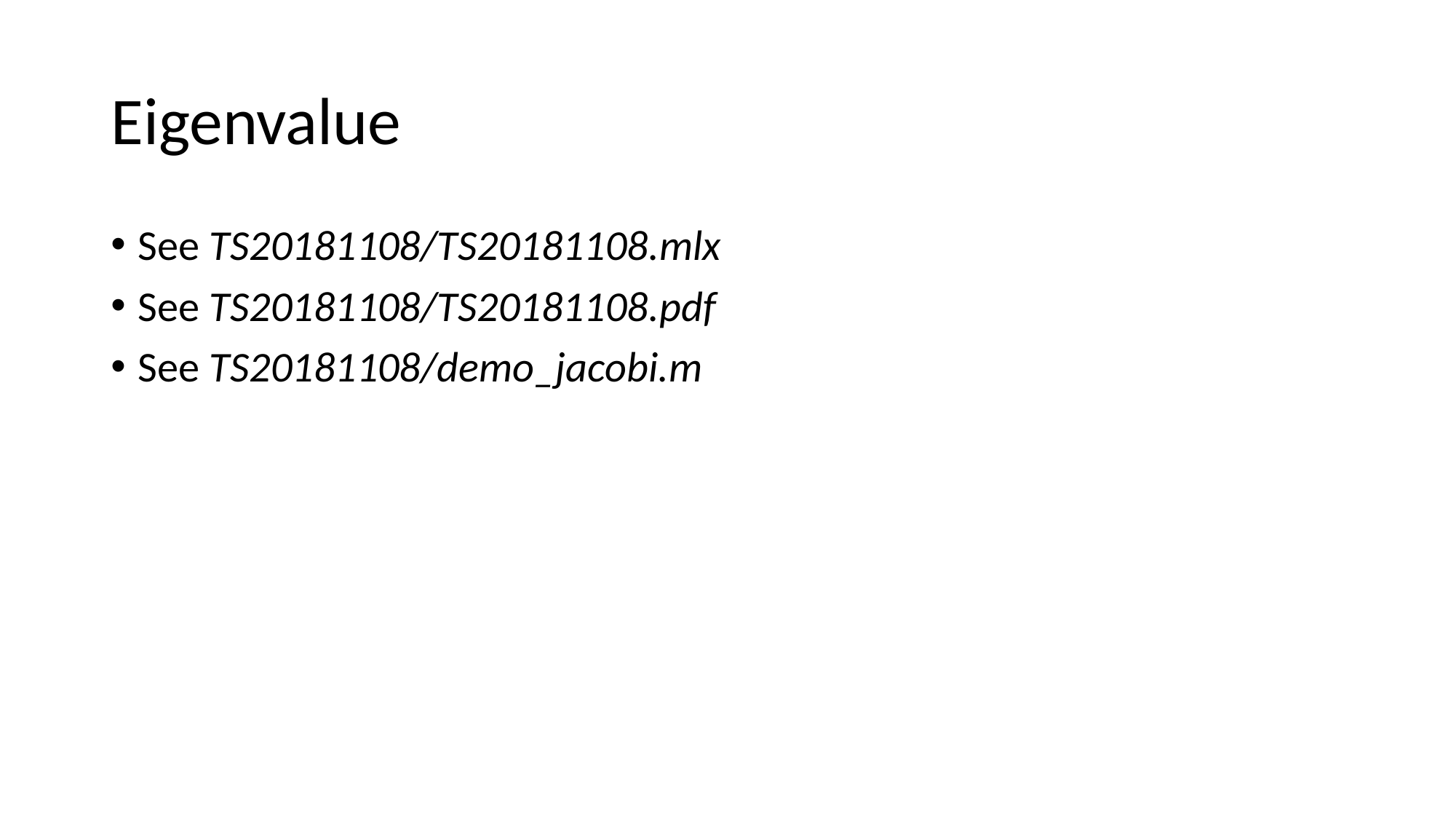

# Eigenvalue
See TS20181108/TS20181108.mlx
See TS20181108/TS20181108.pdf
See TS20181108/demo_jacobi.m